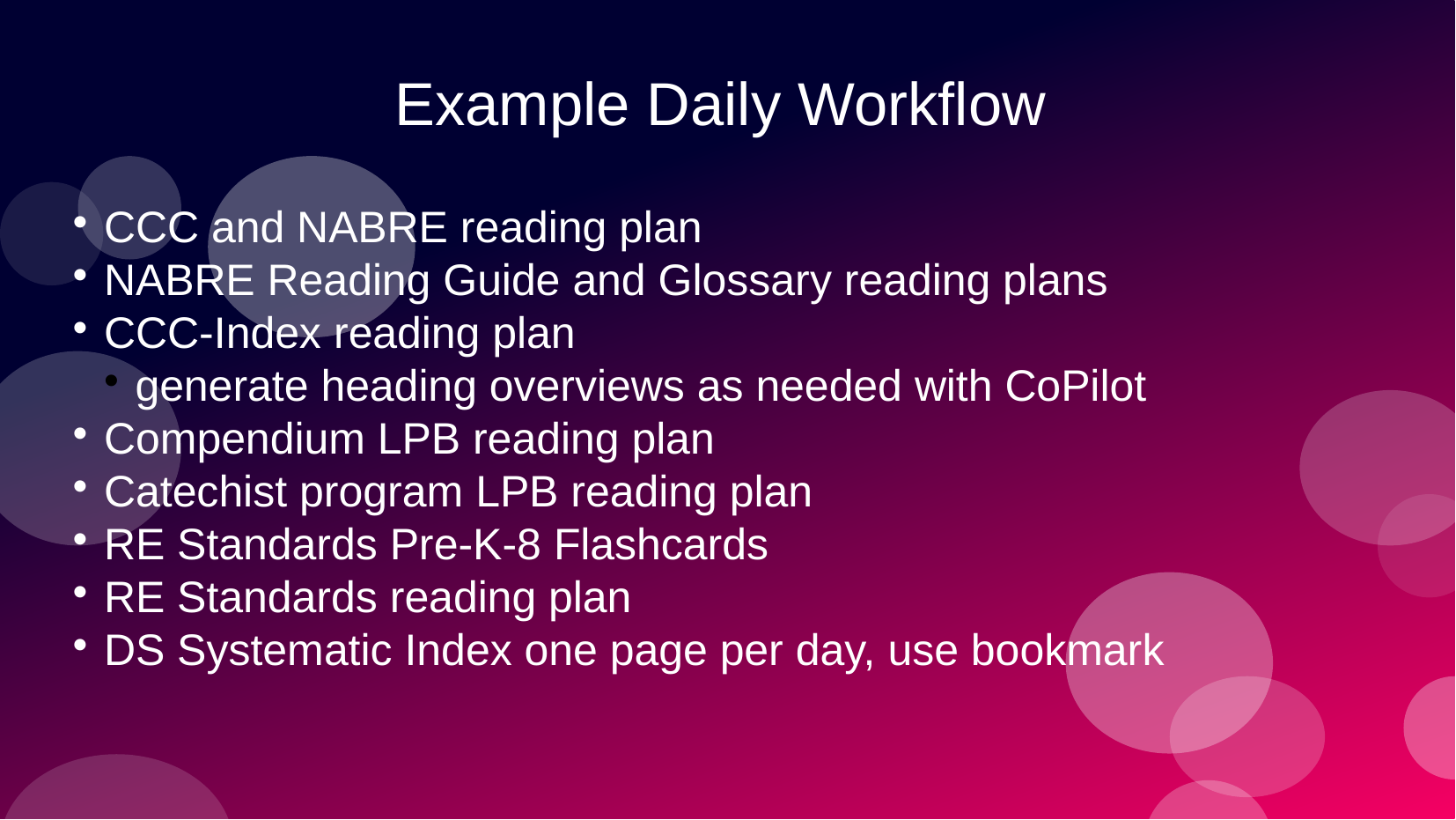

# Example Daily Workflow
CCC and NABRE reading plan
NABRE Reading Guide and Glossary reading plans
CCC-Index reading plan
generate heading overviews as needed with CoPilot
Compendium LPB reading plan
Catechist program LPB reading plan
RE Standards Pre-K-8 Flashcards
RE Standards reading plan
DS Systematic Index one page per day, use bookmark